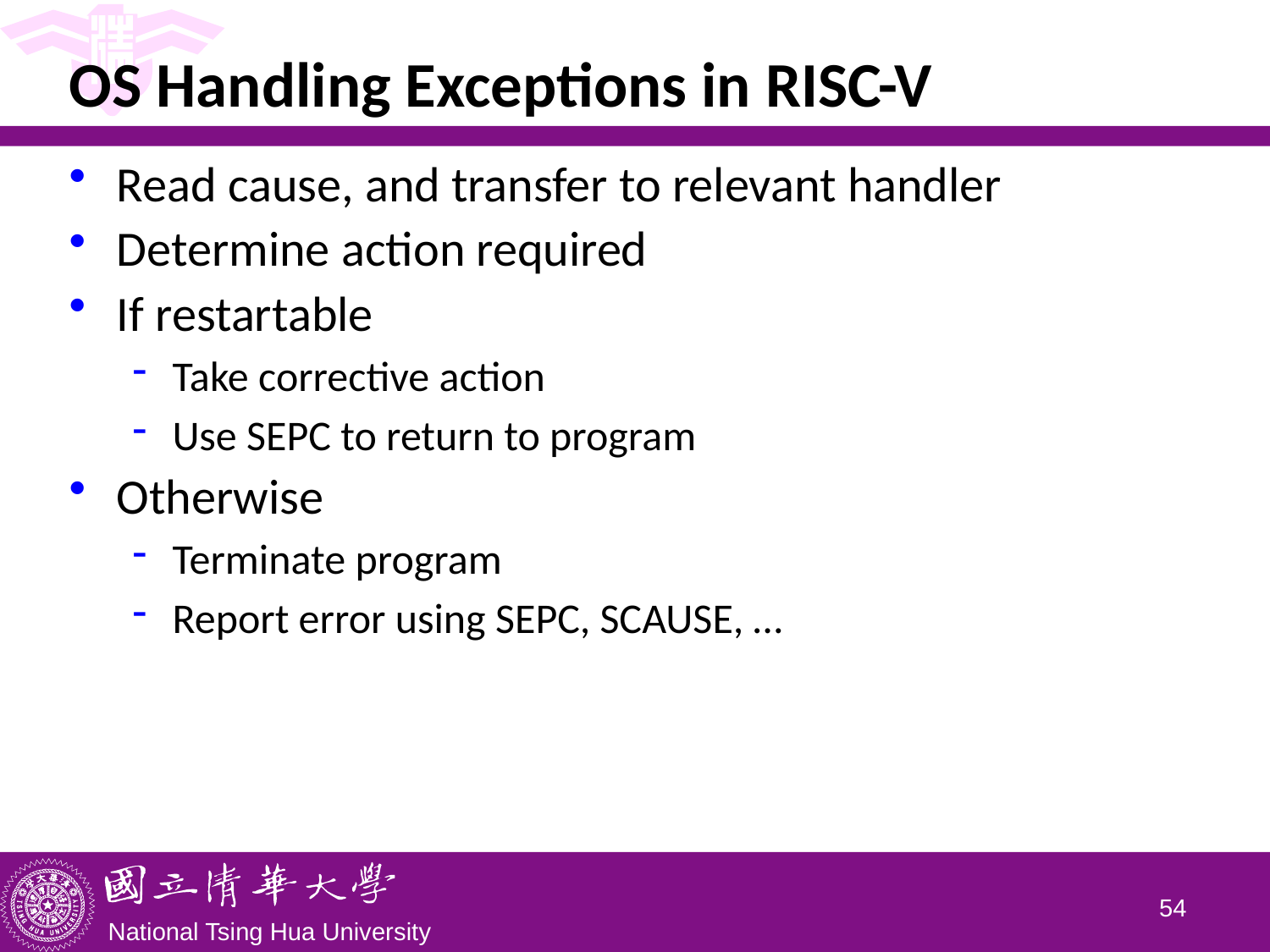

# OS Handling Exceptions in RISC-V
Read cause, and transfer to relevant handler
Determine action required
If restartable
Take corrective action
Use SEPC to return to program
Otherwise
Terminate program
Report error using SEPC, SCAUSE, …
54